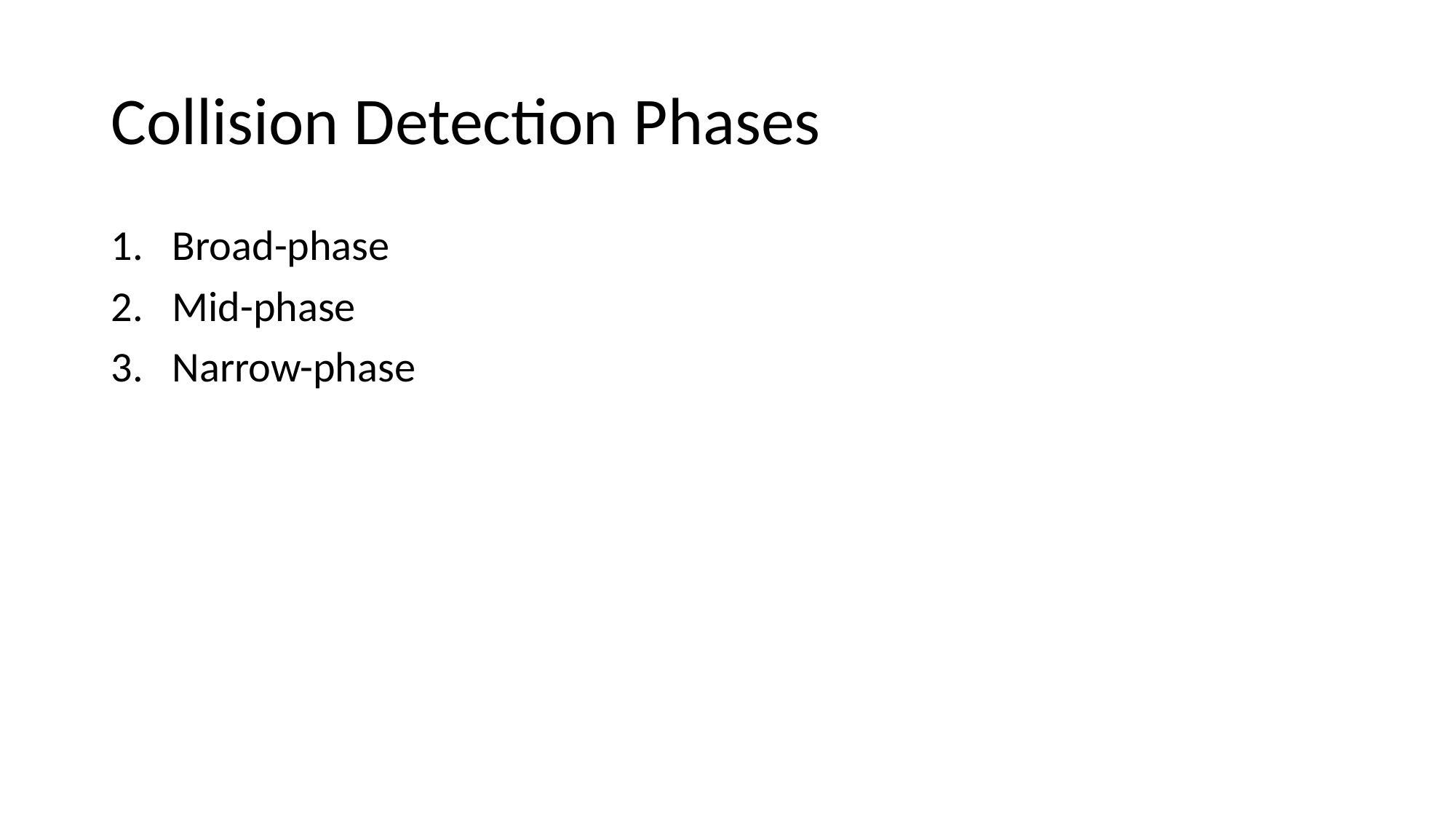

# Collision Detection Phases
Broad-phase
Mid-phase
Narrow-phase